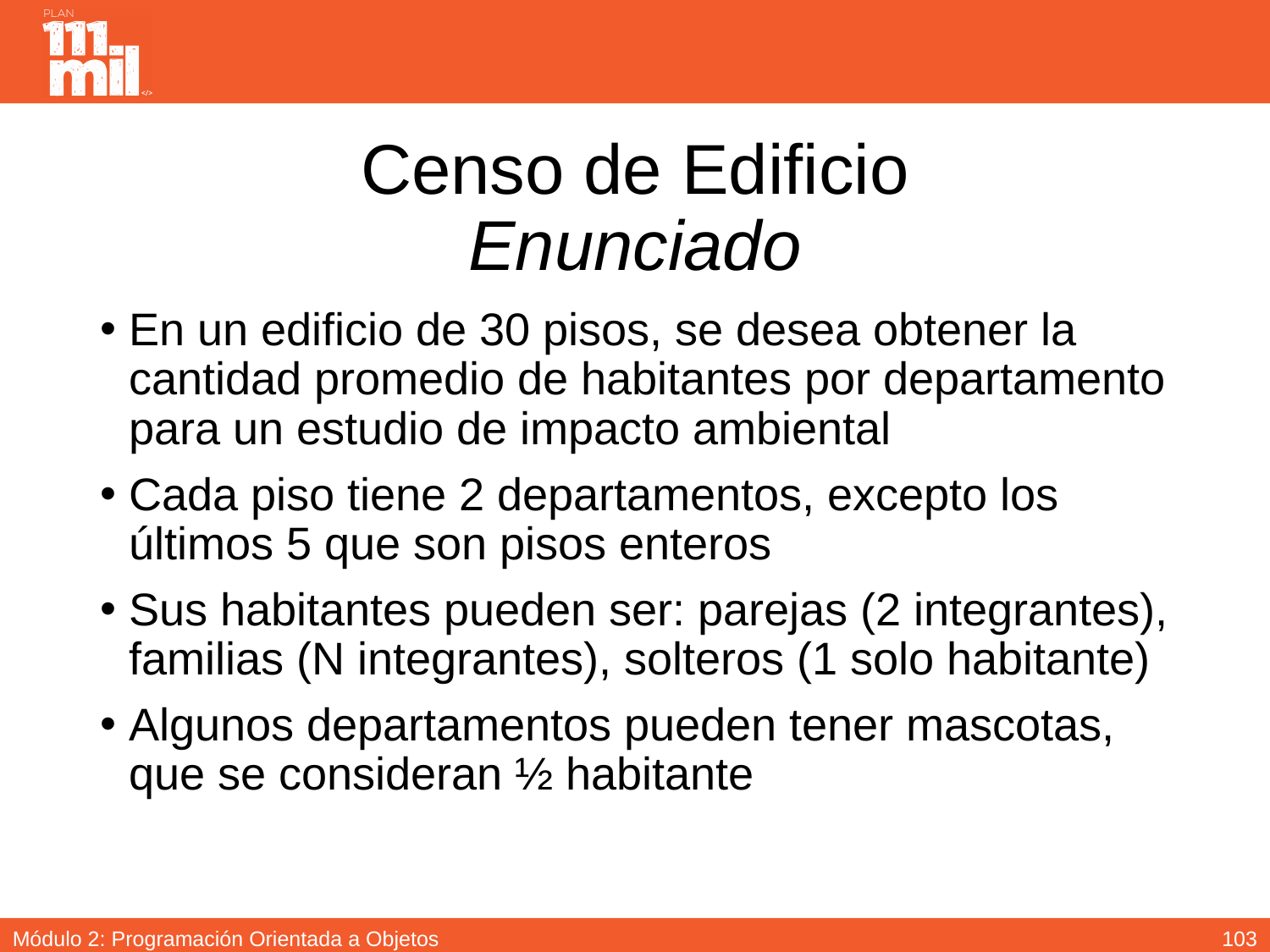

# Censo de Edificio Enunciado
En un edificio de 30 pisos, se desea obtener la cantidad promedio de habitantes por departamento para un estudio de impacto ambiental
Cada piso tiene 2 departamentos, excepto los últimos 5 que son pisos enteros
Sus habitantes pueden ser: parejas (2 integrantes), familias (N integrantes), solteros (1 solo habitante)
Algunos departamentos pueden tener mascotas, que se consideran ½ habitante

103
Módulo 2: Programación Orientada a Objetos